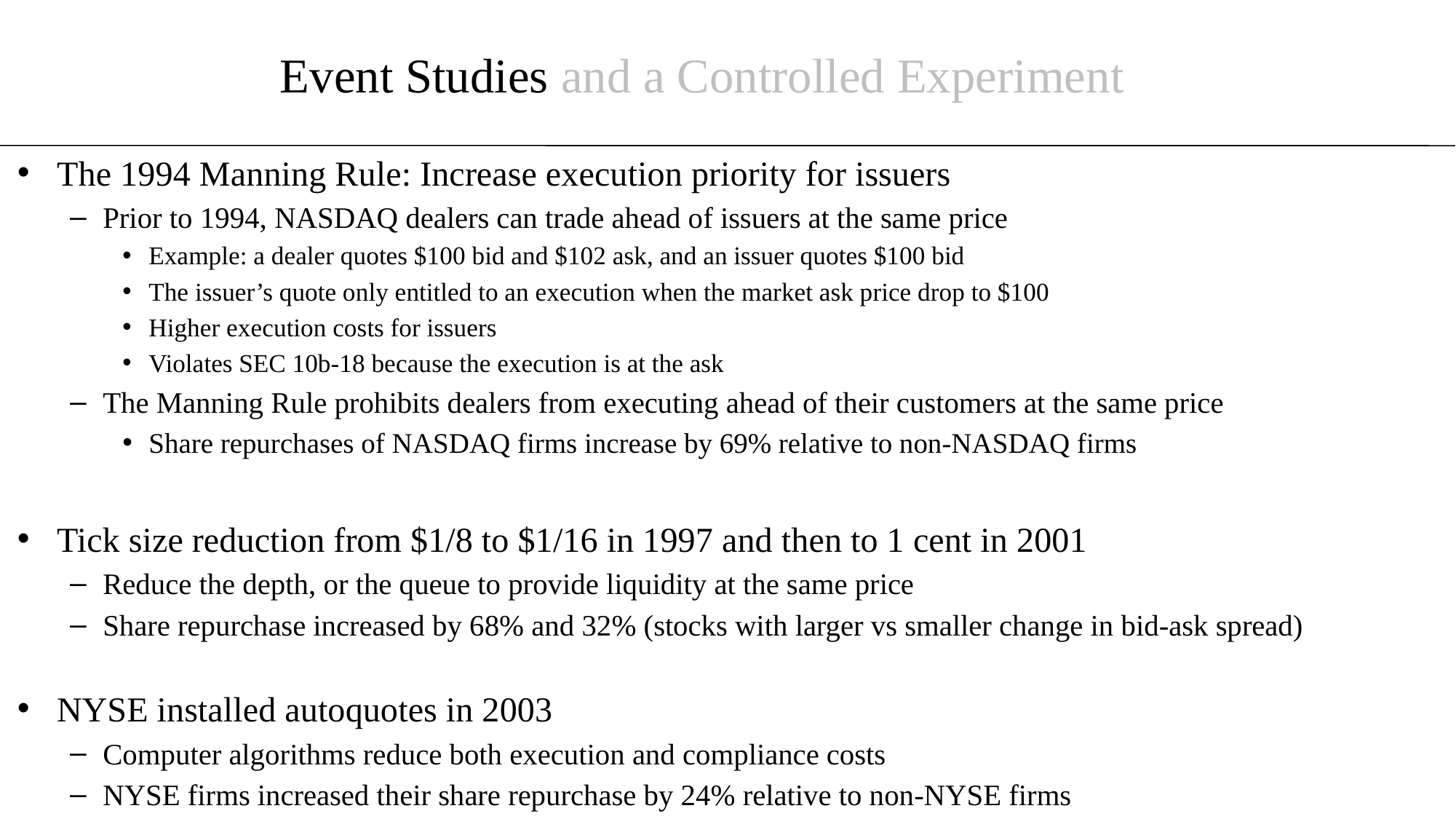

# Event Studies and a Controlled Experiment
The 1994 Manning Rule: Increase execution priority for issuers
Prior to 1994, NASDAQ dealers can trade ahead of issuers at the same price
Example: a dealer quotes $100 bid and $102 ask, and an issuer quotes $100 bid
The issuer’s quote only entitled to an execution when the market ask price drop to $100
Higher execution costs for issuers
Violates SEC 10b-18 because the execution is at the ask
The Manning Rule prohibits dealers from executing ahead of their customers at the same price
Share repurchases of NASDAQ firms increase by 69% relative to non-NASDAQ firms

Tick size reduction from $1/8 to $1/16 in 1997 and then to 1 cent in 2001
Reduce the depth, or the queue to provide liquidity at the same price
Share repurchase increased by 68% and 32% (stocks with larger vs smaller change in bid-ask spread)

NYSE installed autoquotes in 2003
Computer algorithms reduce both execution and compliance costs
NYSE firms increased their share repurchase by 24% relative to non-NYSE firms